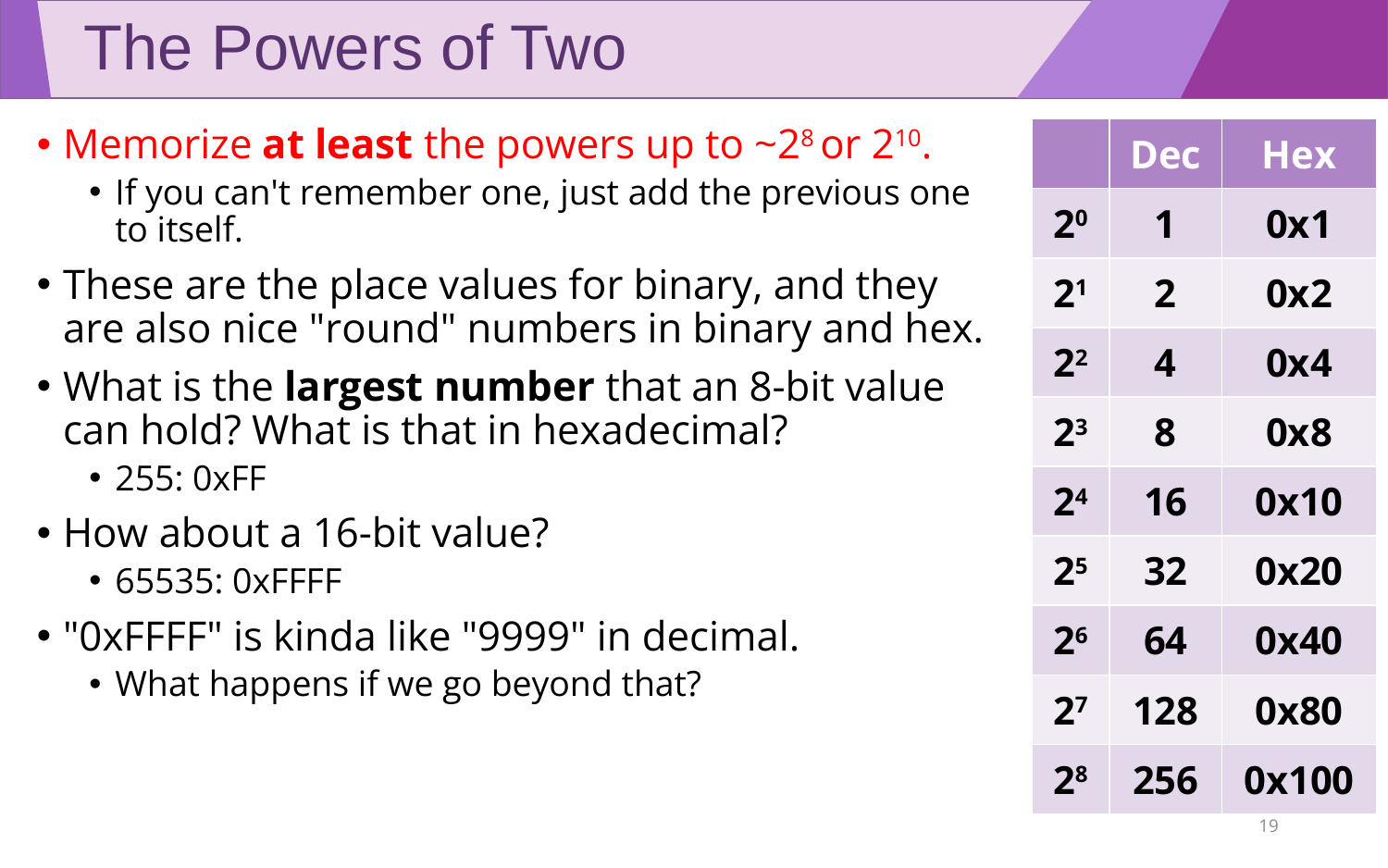

# The Powers of Two
Memorize at least the powers up to ~28 or 210.
If you can't remember one, just add the previous one to itself.
These are the place values for binary, and they are also nice "round" numbers in binary and hex.
What is the largest number that an 8-bit value can hold? What is that in hexadecimal?
255: 0xFF
How about a 16-bit value?
65535: 0xFFFF
"0xFFFF" is kinda like "9999" in decimal.
What happens if we go beyond that?
|  | Dec | Hex |
| --- | --- | --- |
| 20 | 1 | 0x1 |
| 21 | 2 | 0x2 |
| 22 | 4 | 0x4 |
| 23 | 8 | 0x8 |
| 24 | 16 | 0x10 |
| 25 | 32 | 0x20 |
| 26 | 64 | 0x40 |
| 27 | 128 | 0x80 |
| 28 | 256 | 0x100 |
19